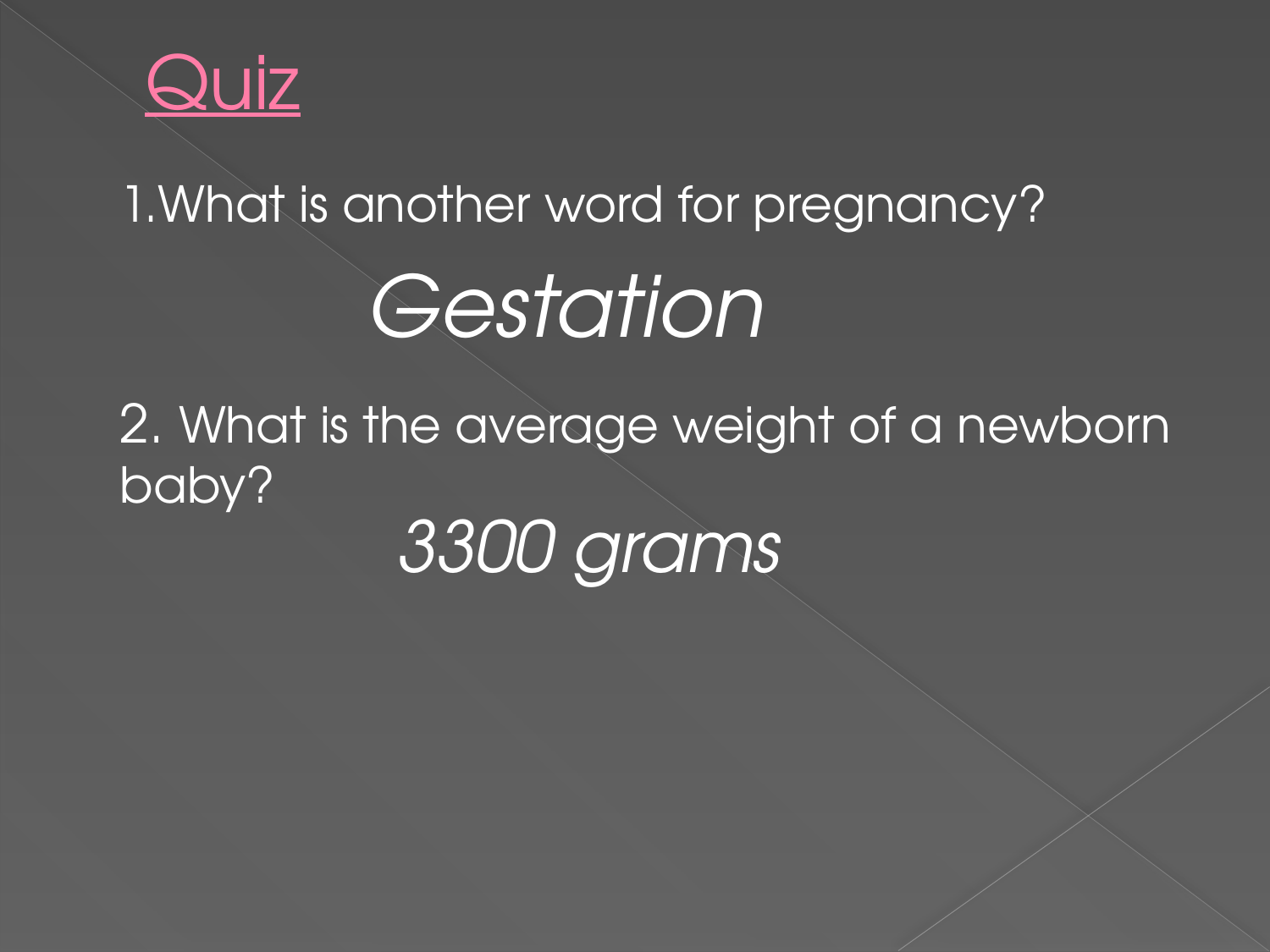

# Quiz
1.What is another word for pregnancy?

2. What is the average weight of a newborn baby?

Gestation
3300 grams